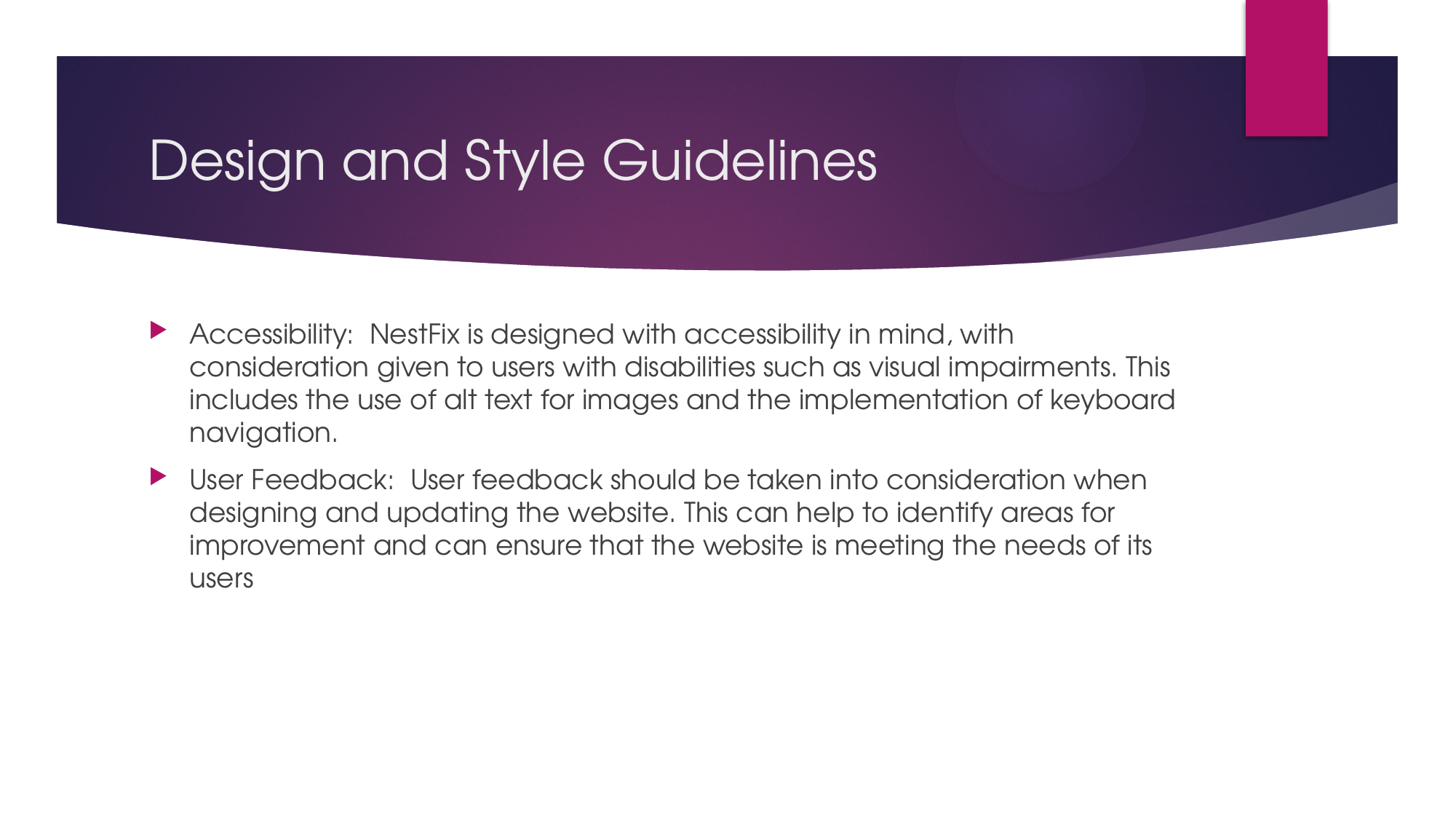

# Design and Style Guidelines
Accessibility:  NestFix is designed with accessibility in mind, with consideration given to users with disabilities such as visual impairments. This includes the use of alt text for images and the implementation of keyboard navigation.
User Feedback:  User feedback should be taken into consideration when designing and updating the website. This can help to identify areas for improvement and can ensure that the website is meeting the needs of its users